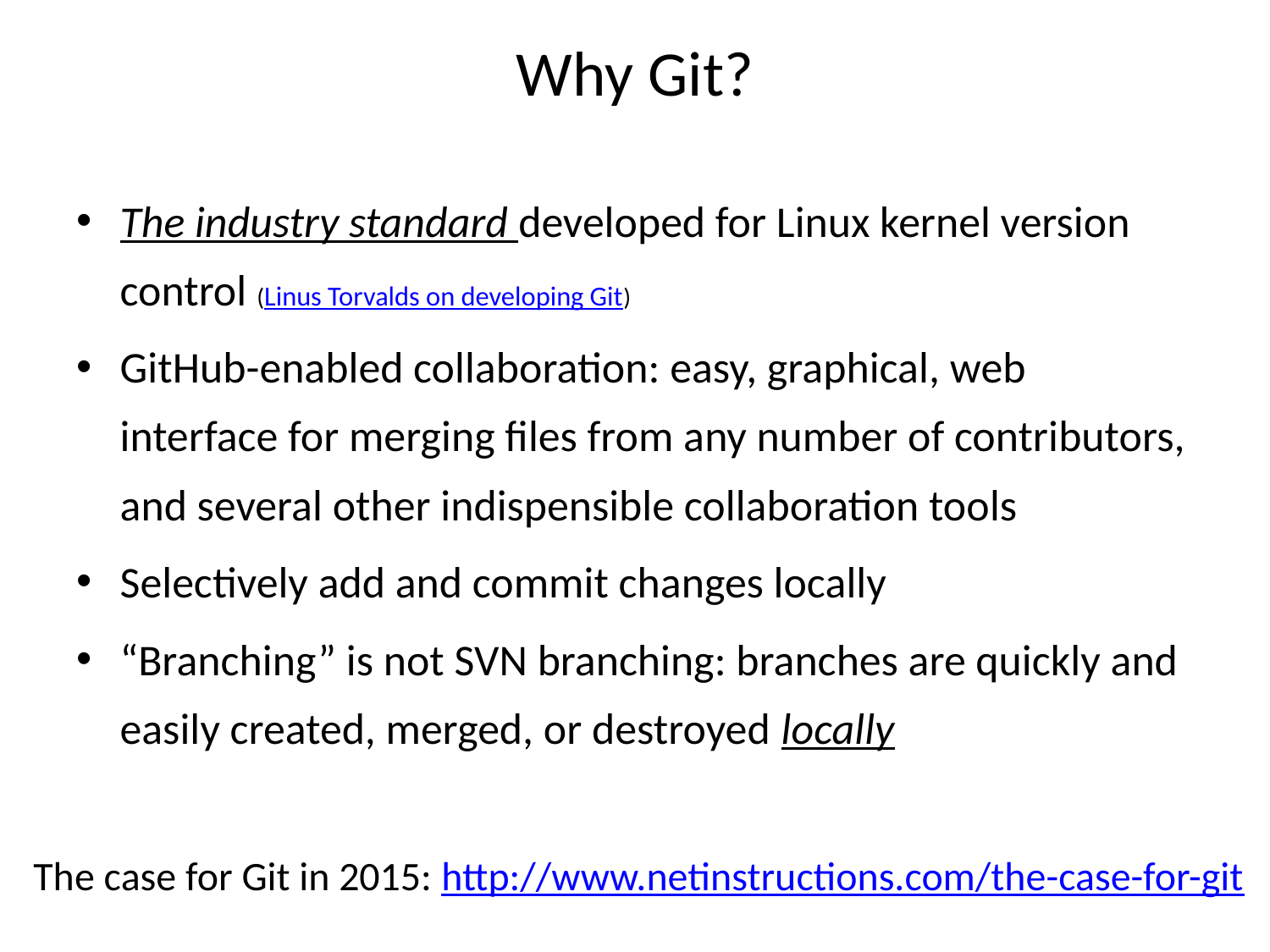

# Why Git?
The industry standard developed for Linux kernel version control (Linus Torvalds on developing Git)
GitHub-enabled collaboration: easy, graphical, web interface for merging files from any number of contributors, and several other indispensible collaboration tools
Selectively add and commit changes locally
“Branching” is not SVN branching: branches are quickly and easily created, merged, or destroyed locally
The case for Git in 2015: http://www.netinstructions.com/the-case-for-git